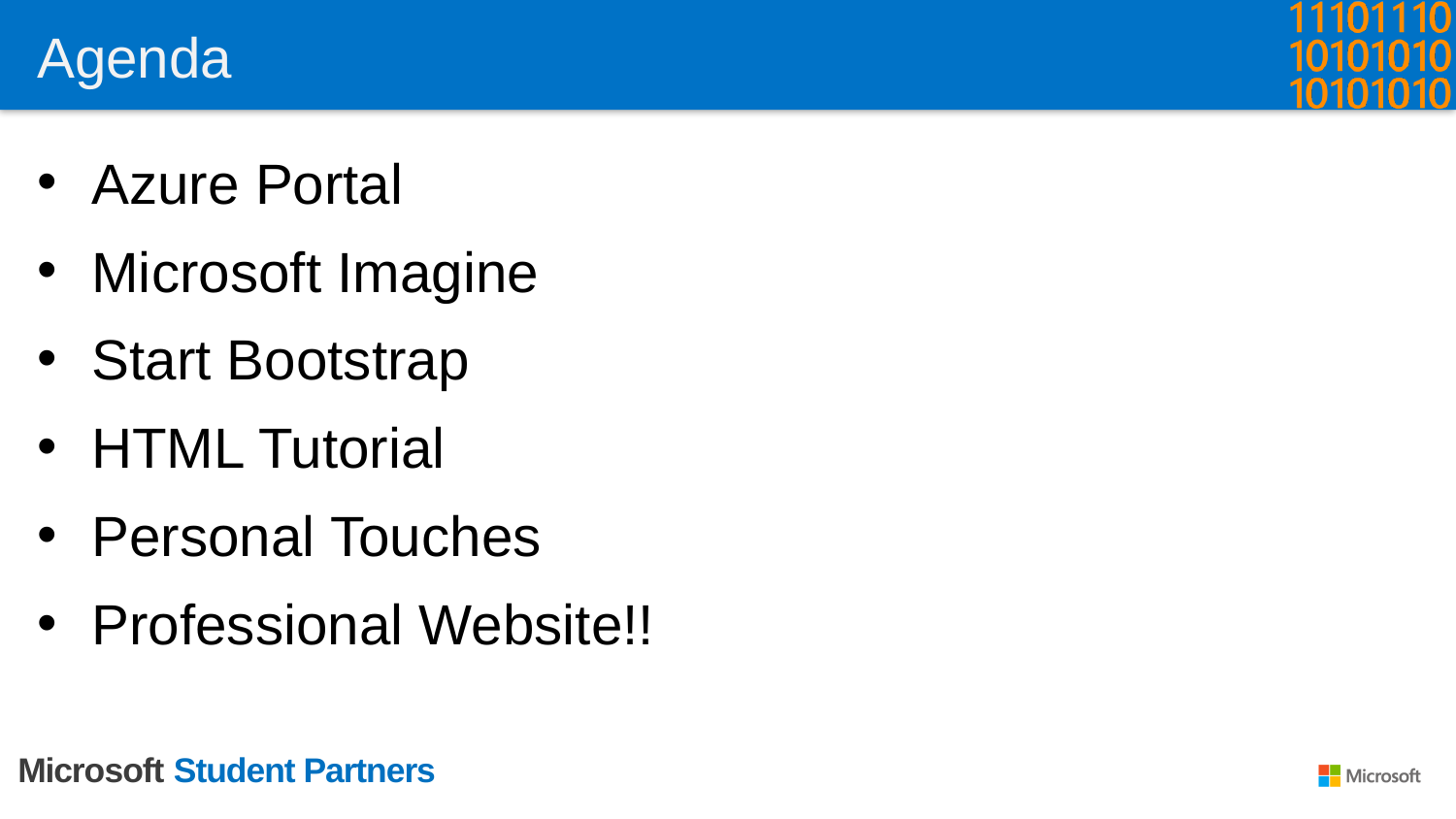

# Agenda
Azure Portal
Microsoft Imagine
Start Bootstrap
HTML Tutorial
Personal Touches
Professional Website!!